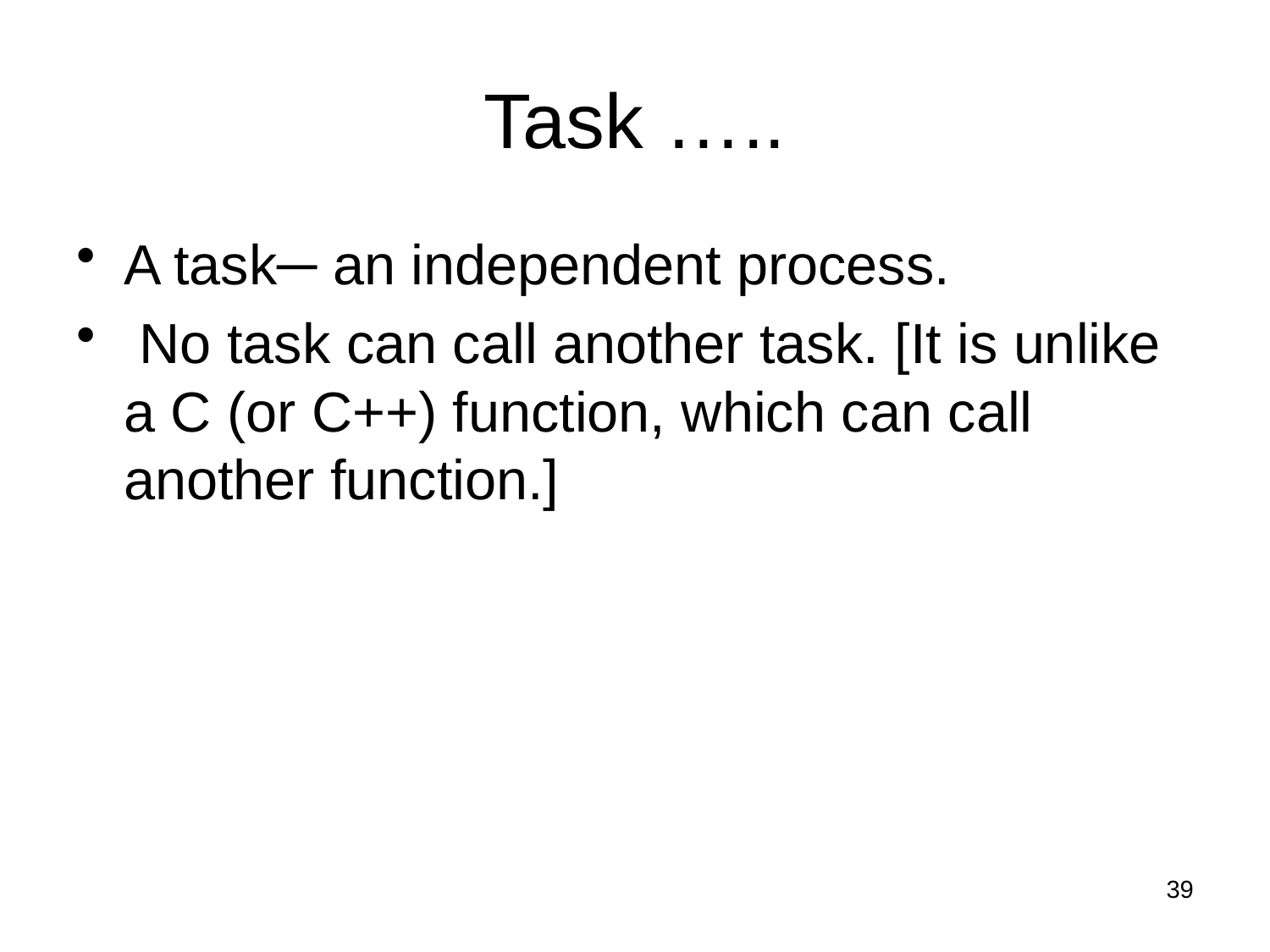

# Task …..
A task─ an independent process.
 No task can call another task. [It is unlike a C (or C++) function, which can call another function.]
39